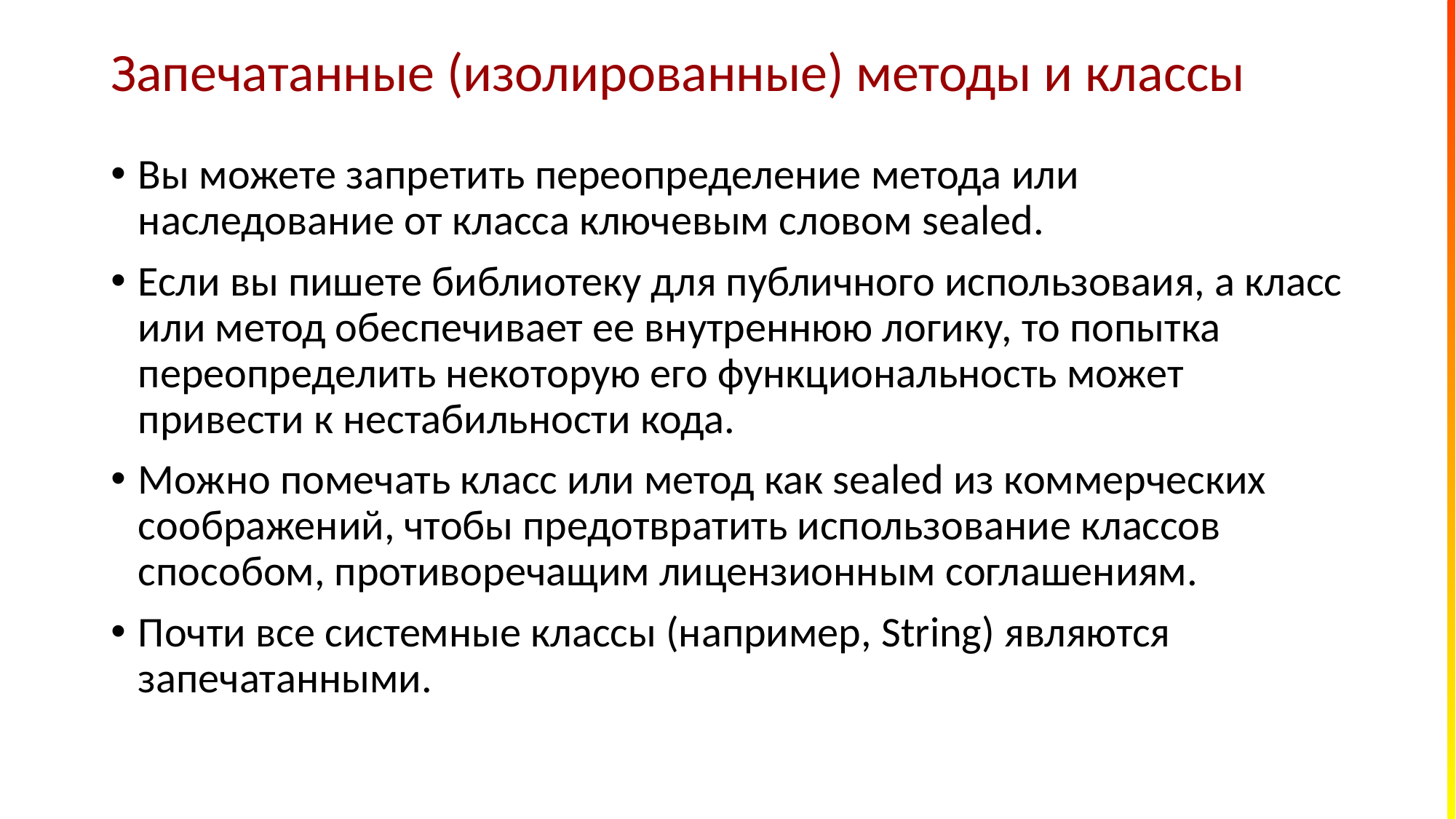

# Запечатанные (изолированные) методы и классы
Вы можете запретить переопределение метода или наследование от класса ключевым словом sealed.
Если вы пишете библиотеку для публичного использоваия, а класс или метод обеспечивает ее внутреннюю логику, то попытка переопределить некоторую его функциональность может привести к нестабильности кода.
Можно помечать класс или метод как sealed из коммерческих соображений, чтобы предотвратить использование классов способом, противоречащим лицензионным соглашениям.
Почти все системные классы (например, String) являются запечатанными.